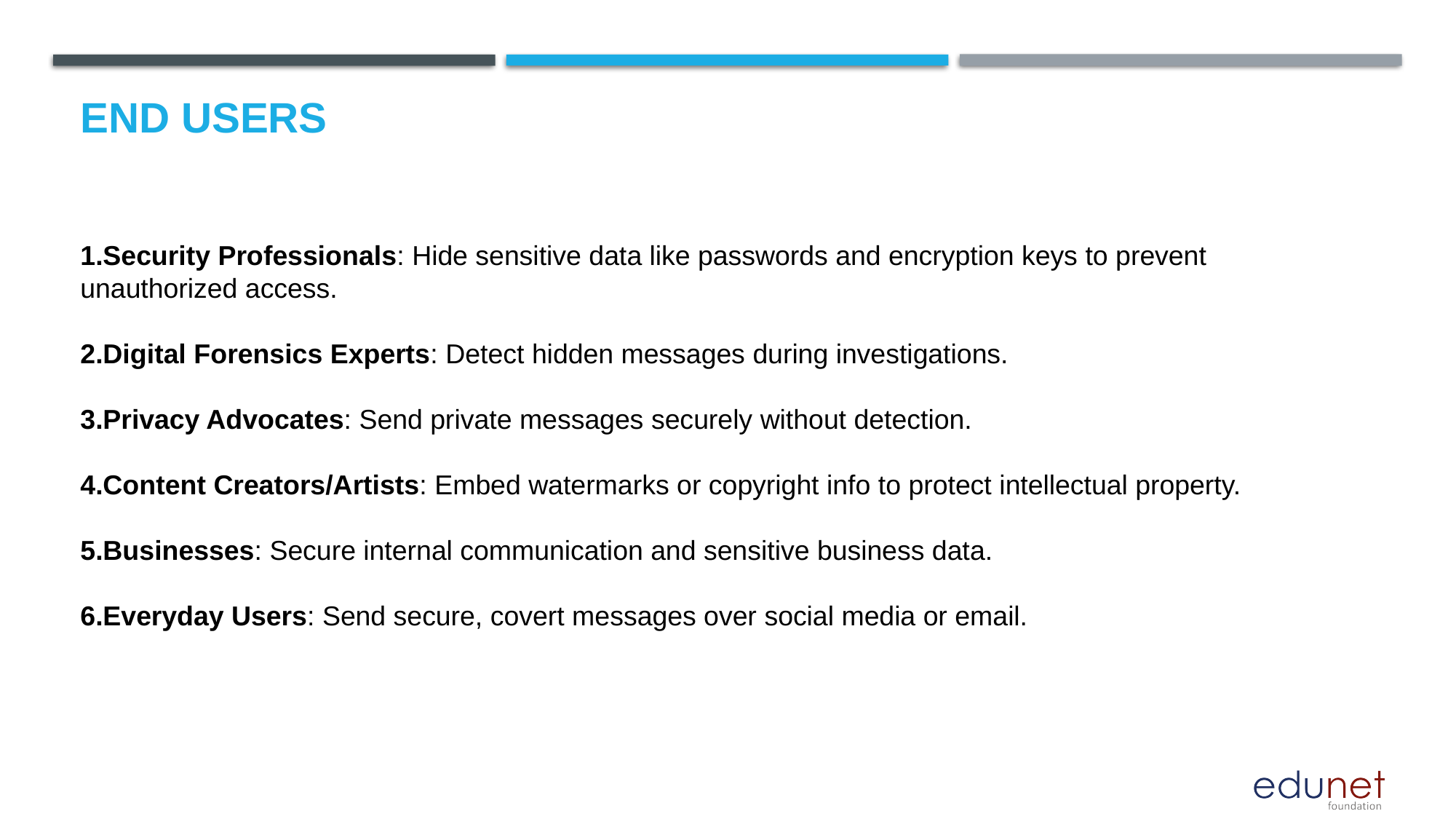

# End users

Security Professionals: Hide sensitive data like passwords and encryption keys to prevent unauthorized access.

Digital Forensics Experts: Detect hidden messages during investigations.

Privacy Advocates: Send private messages securely without detection.

Content Creators/Artists: Embed watermarks or copyright info to protect intellectual property.

Businesses: Secure internal communication and sensitive business data.

Everyday Users: Send secure, covert messages over social media or email.